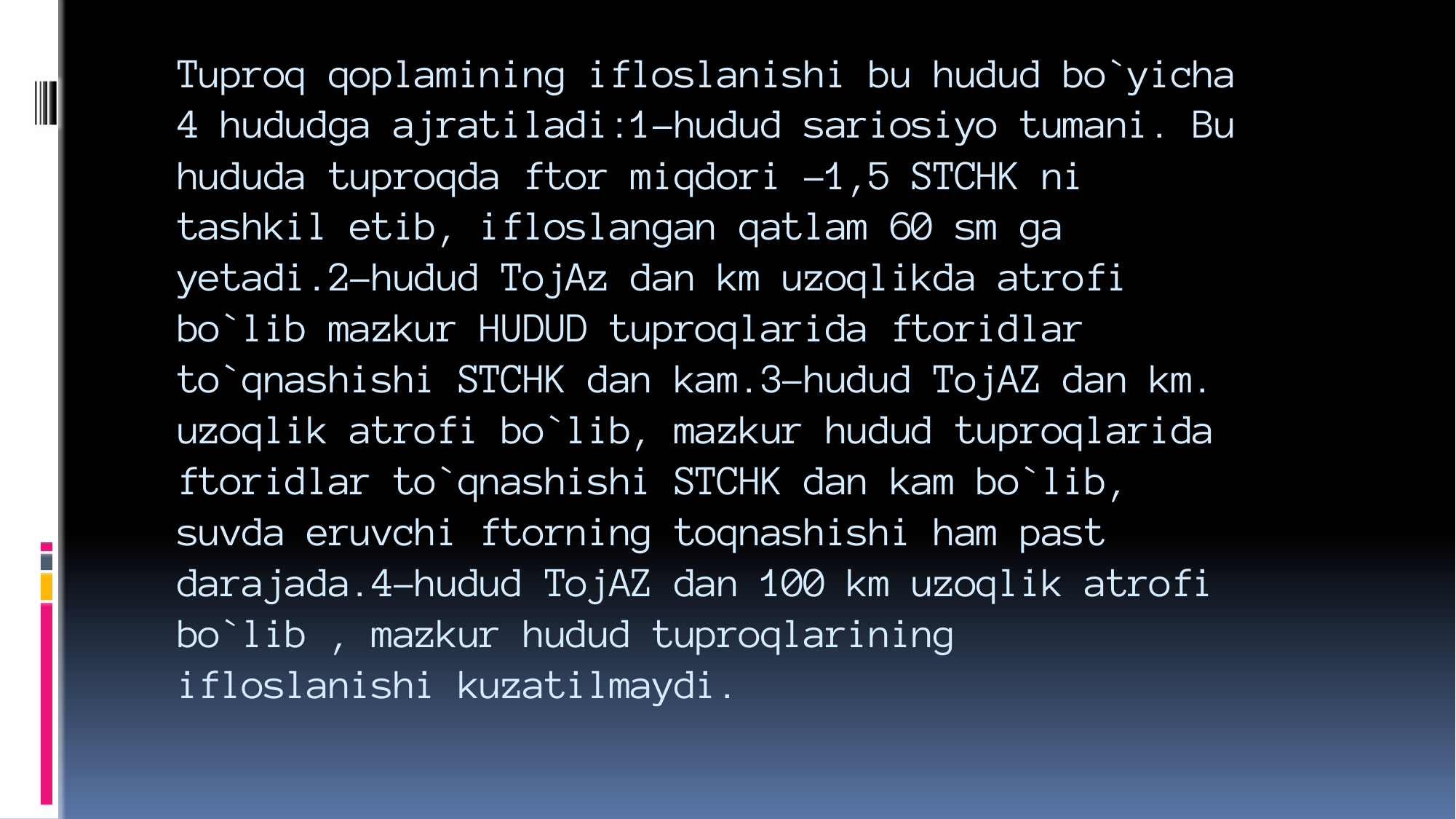

# Tuproq qoplamining ifloslanishi bu hudud bo`yicha 4 hududga ajratiladi:1-hudud sariosiyo tumani. Bu hududa tuproqda ftor miqdori -1,5 STCHK ni tashkil etib, ifloslangan qatlam 60 sm ga yetadi.2-hudud TojAz dan km uzoqlikda atrofi bo`lib mazkur HUDUD tuproqlarida ftoridlar to`qnashishi STCHK dan kam.3-hudud TojAZ dan km. uzoqlik atrofi bo`lib, mazkur hudud tuproqlarida ftoridlar to`qnashishi STCHK dan kam bo`lib, suvda eruvchi ftorning toqnashishi ham past darajada.4-hudud TojAZ dan 100 km uzoqlik atrofi bo`lib , mazkur hudud tuproqlarining  ifloslanishi kuzatilmaydi.